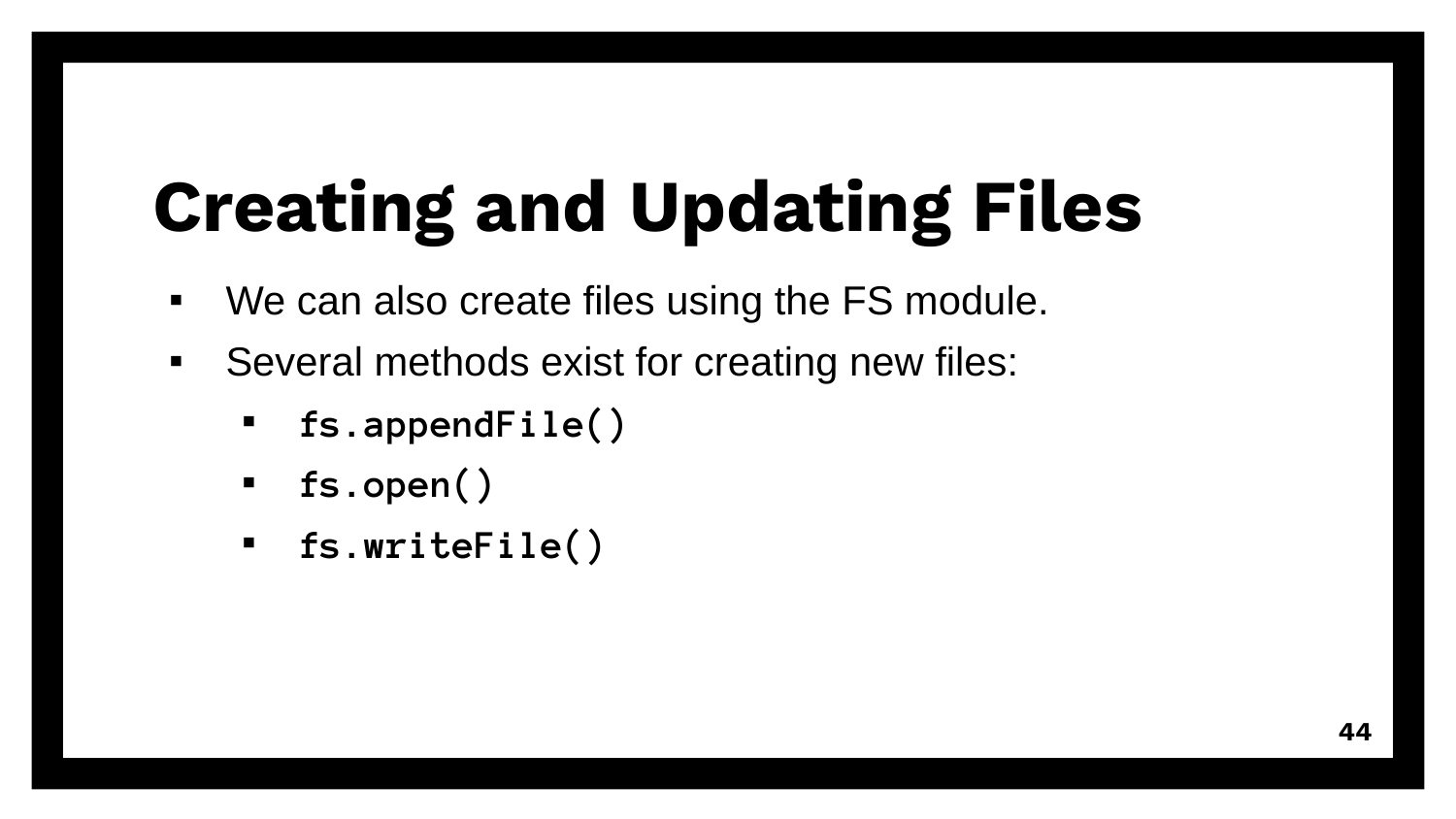

# Creating and Updating Files
We can also create files using the FS module.
Several methods exist for creating new files:
fs.appendFile()
fs.open()
fs.writeFile()
44